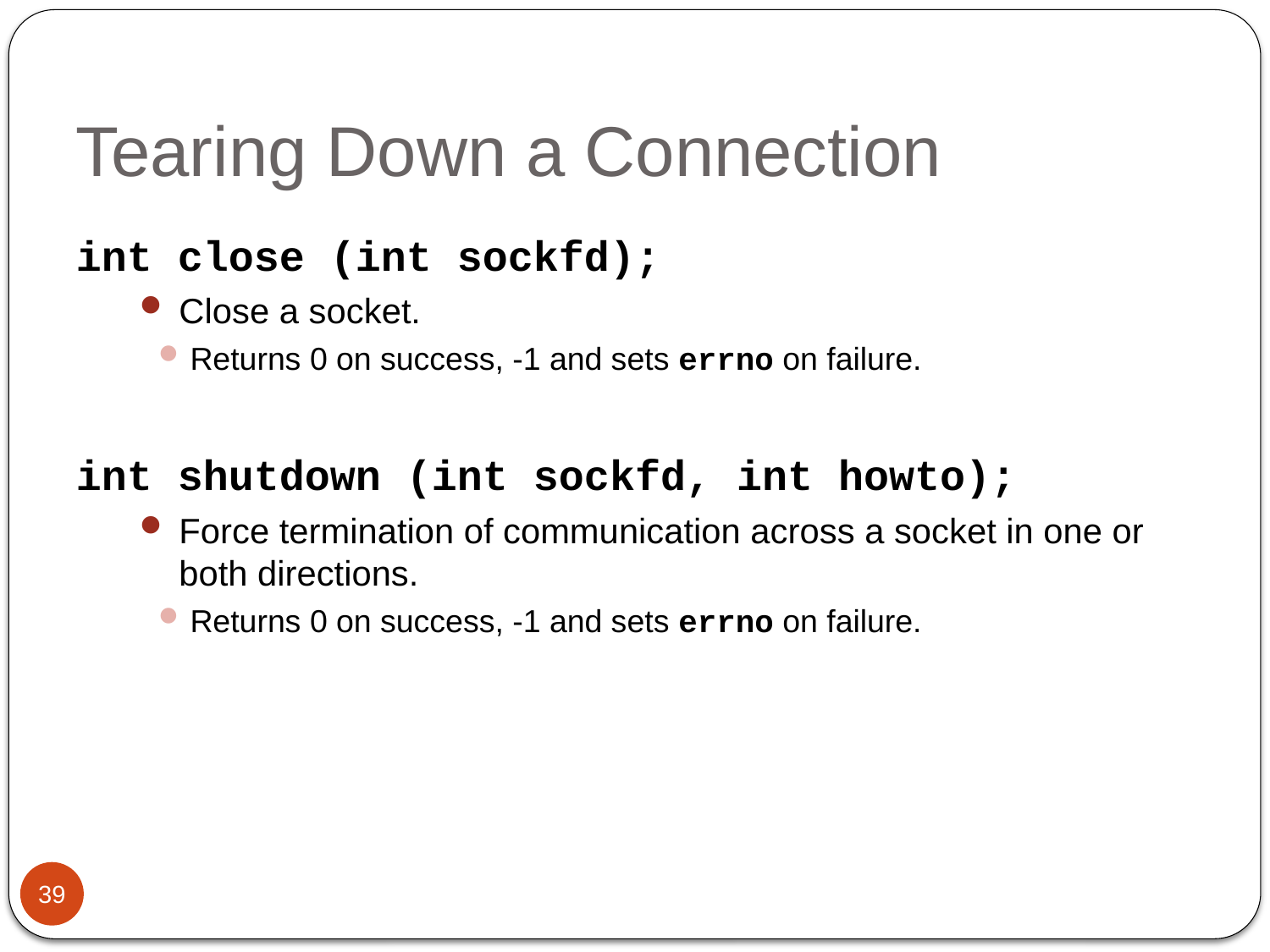

# Tearing Down a Connection
int close (int sockfd);
Close a socket.
Returns 0 on success, -1 and sets errno on failure.

int shutdown (int sockfd, int howto);
Force termination of communication across a socket in one or both directions.
Returns 0 on success, -1 and sets errno on failure.
39